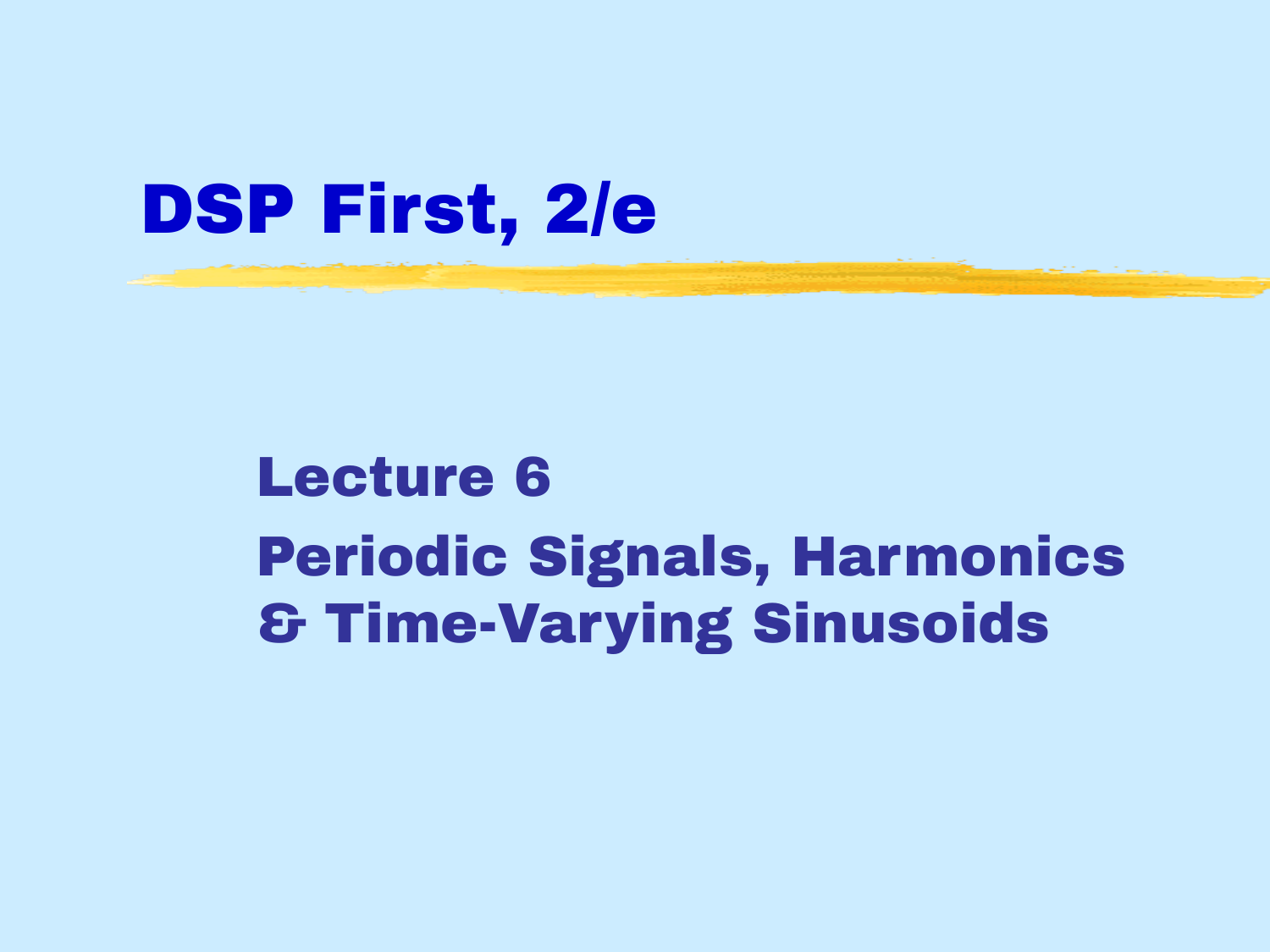

# DSP First, 2/e
Lecture 6
Periodic Signals, Harmonics & Time-Varying Sinusoids